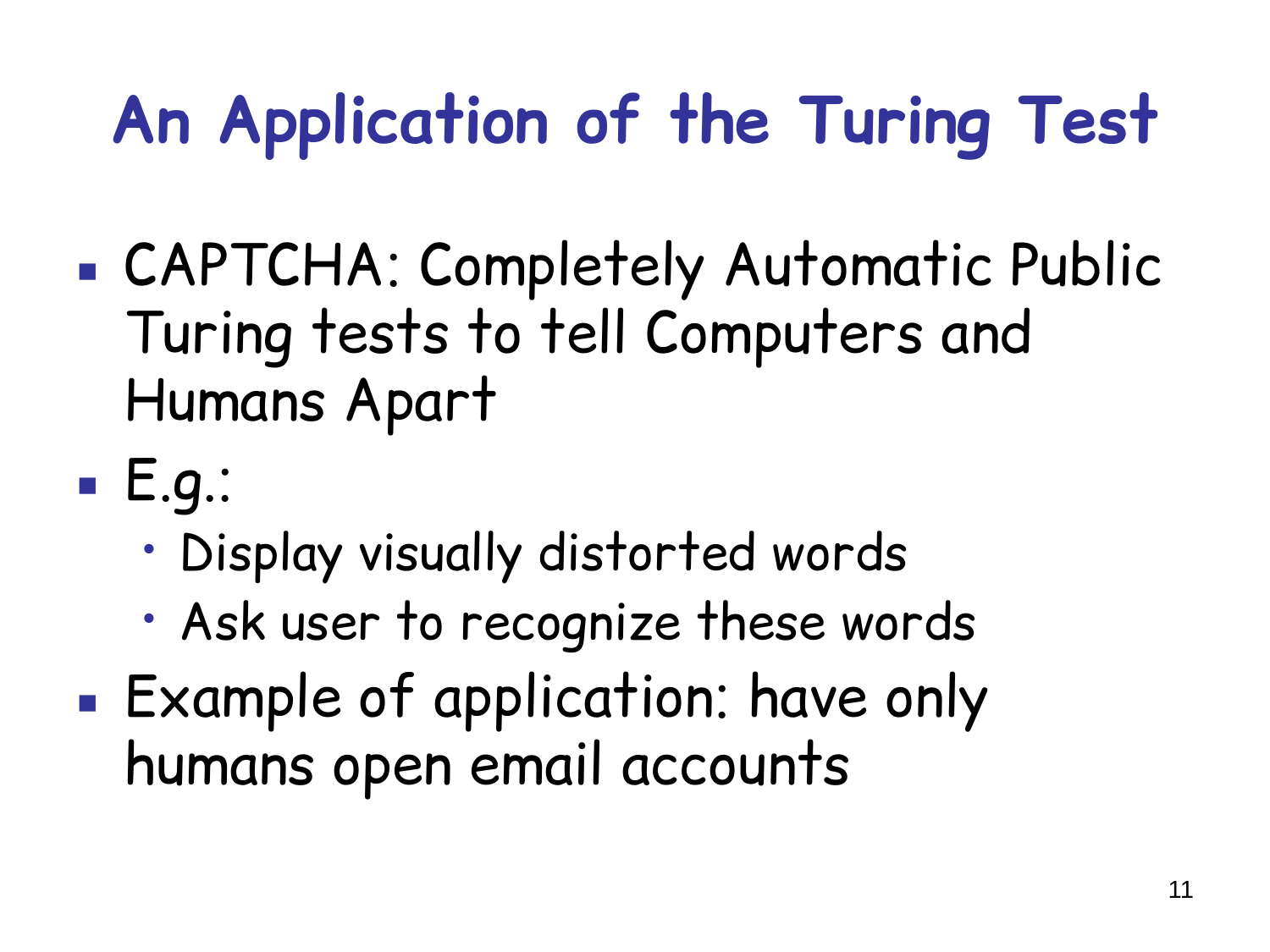

# An Application of the Turing Test
CAPTCHA: Completely Automatic Public Turing tests to tell Computers and Humans Apart
E.g.:
Display visually distorted words
Ask user to recognize these words
Example of application: have only humans open email accounts

11